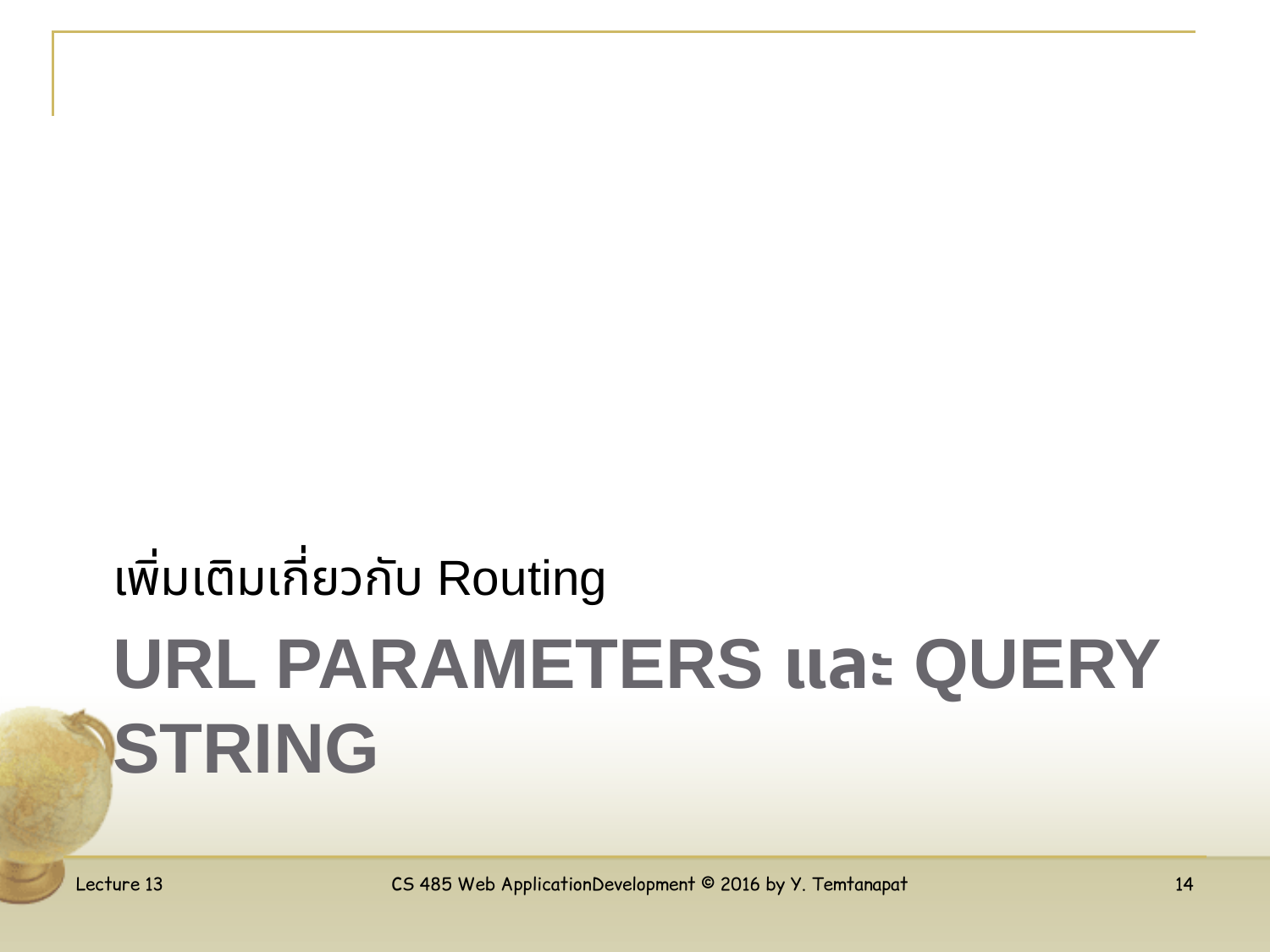

เพิ่มเติมเกี่ยวกับ Routing
# URL parameters และ Query string
Lecture 13
CS 485 Web ApplicationDevelopment © 2016 by Y. Temtanapat
14